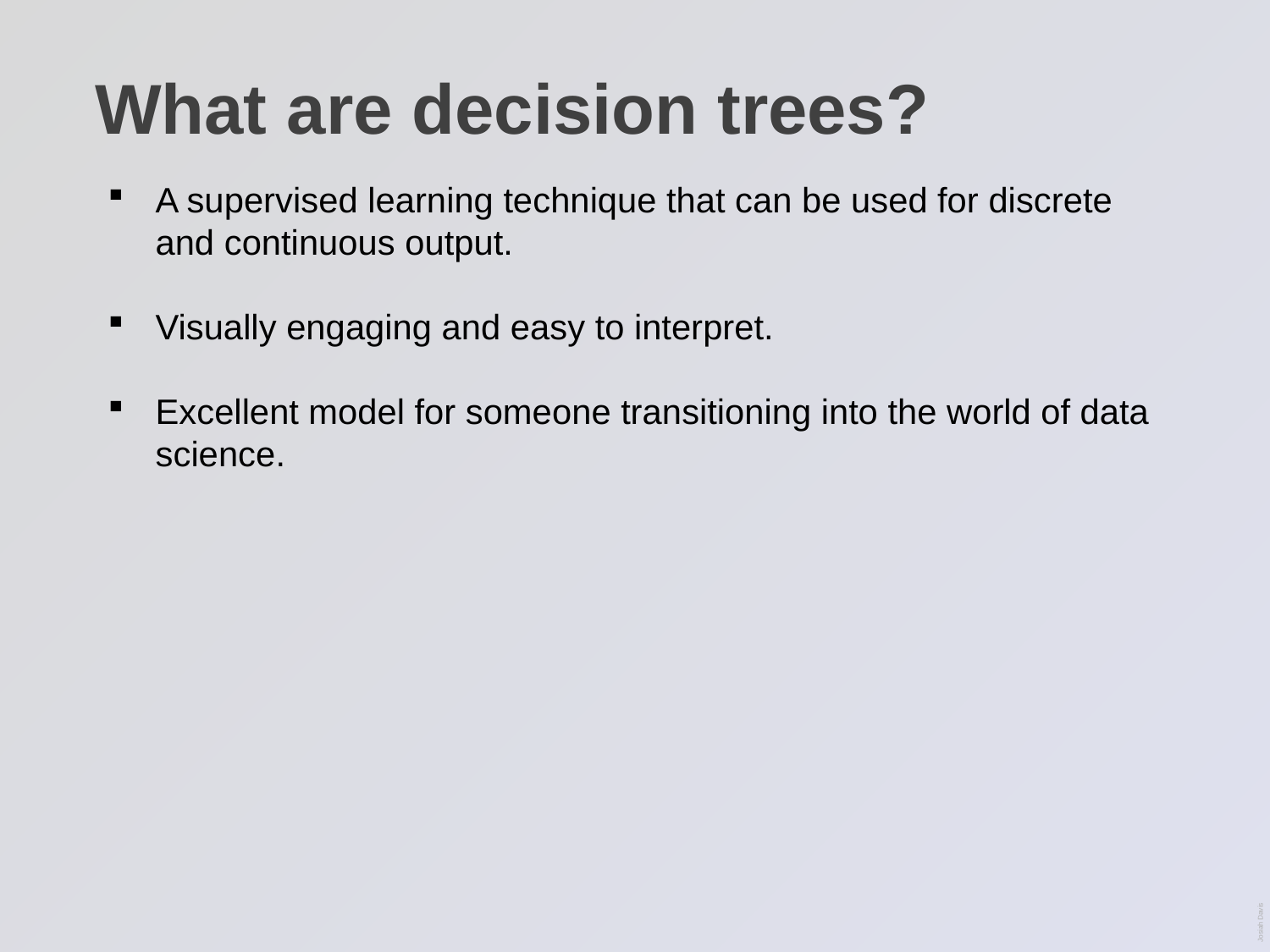

# What are decision trees?
A supervised learning technique that can be used for discrete and continuous output.

Visually engaging and easy to interpret.

Excellent model for someone transitioning into the world of data science.